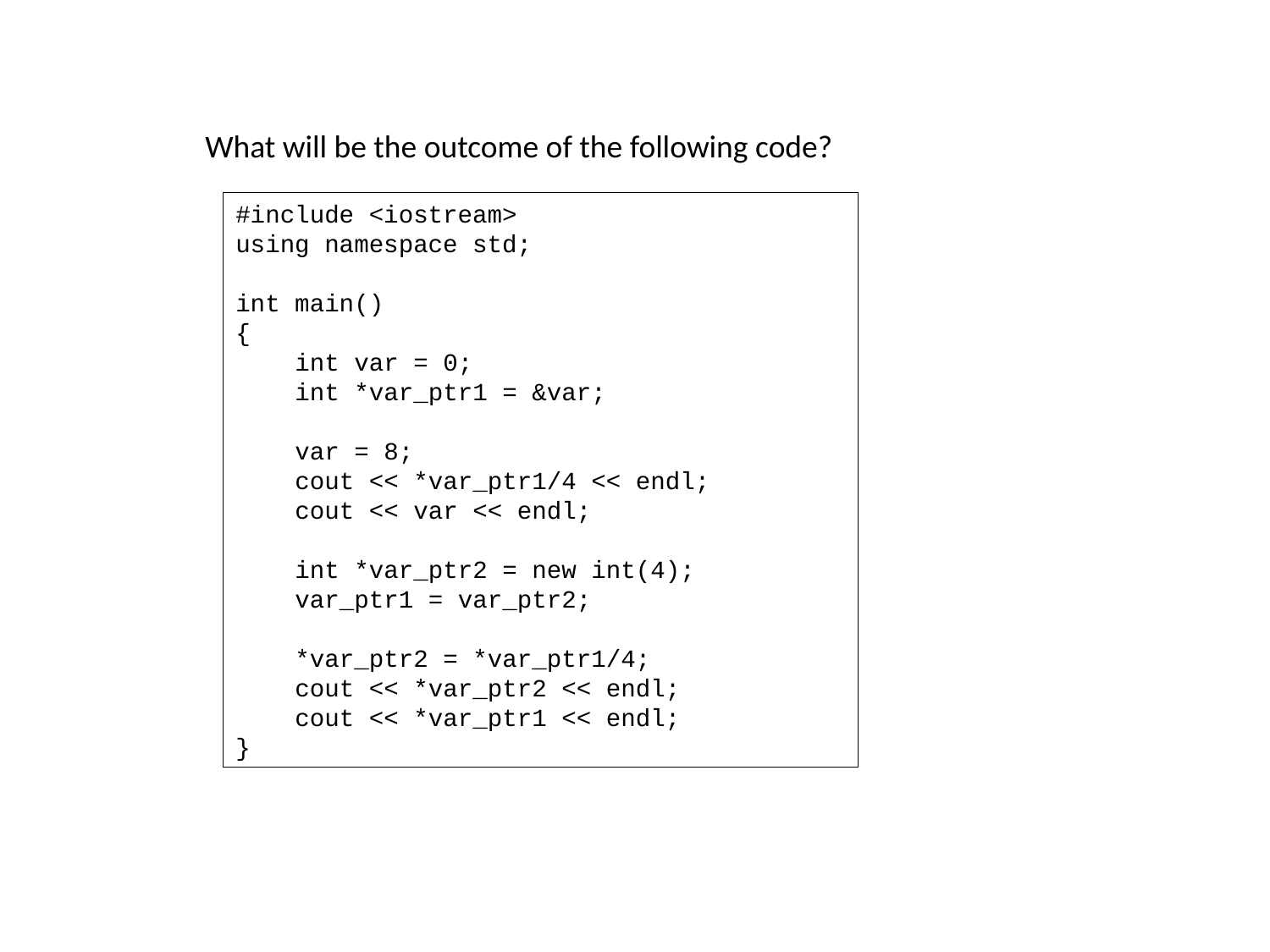

What will be the outcome of the following code?
#include <iostream>
using namespace std;

int main()
{
    int var = 0;
    int *var_ptr1 = &var;

    var = 8;
    cout << *var_ptr1/4 << endl;
    cout << var << endl;

    int *var_ptr2 = new int(4);
    var_ptr1 = var_ptr2;

    *var_ptr2 = *var_ptr1/4;
    cout << *var_ptr2 << endl;
    cout << *var_ptr1 << endl;
}